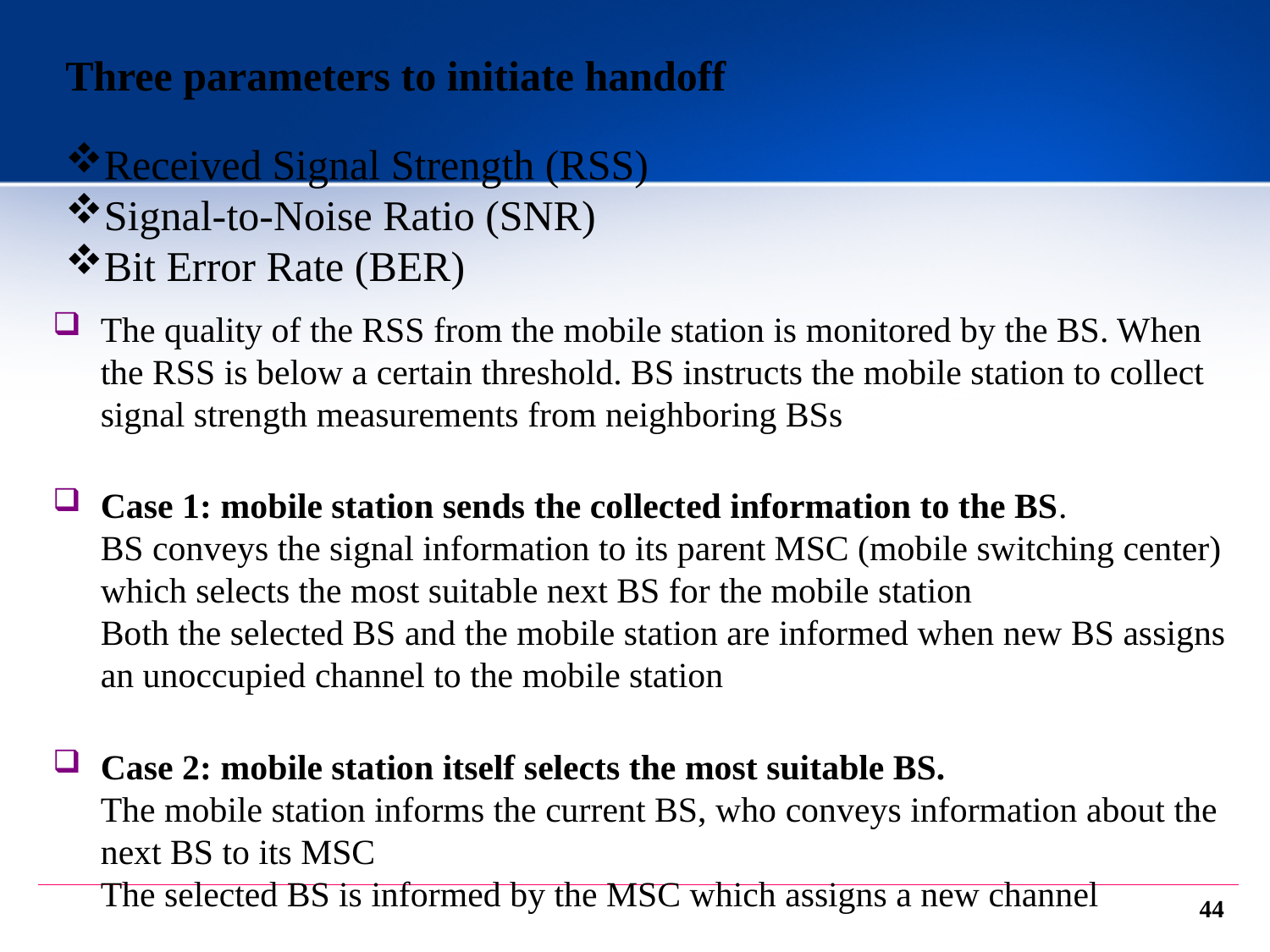

Three parameters to initiate handoff
Received Signal Strength (RSS)
Signal-to-Noise Ratio (SNR)
Bit Error Rate (BER)
The quality of the RSS from the mobile station is monitored by the BS. When the RSS is below a certain threshold. BS instructs the mobile station to collect signal strength measurements from neighboring BSs
Case 1: mobile station sends the collected information to the BS.
BS conveys the signal information to its parent MSC (mobile switching center) which selects the most suitable next BS for the mobile station
Both the selected BS and the mobile station are informed when new BS assigns an unoccupied channel to the mobile station
Case 2: mobile station itself selects the most suitable BS.
The mobile station informs the current BS, who conveys information about the next BS to its MSC
The selected BS is informed by the MSC which assigns a new channel
44